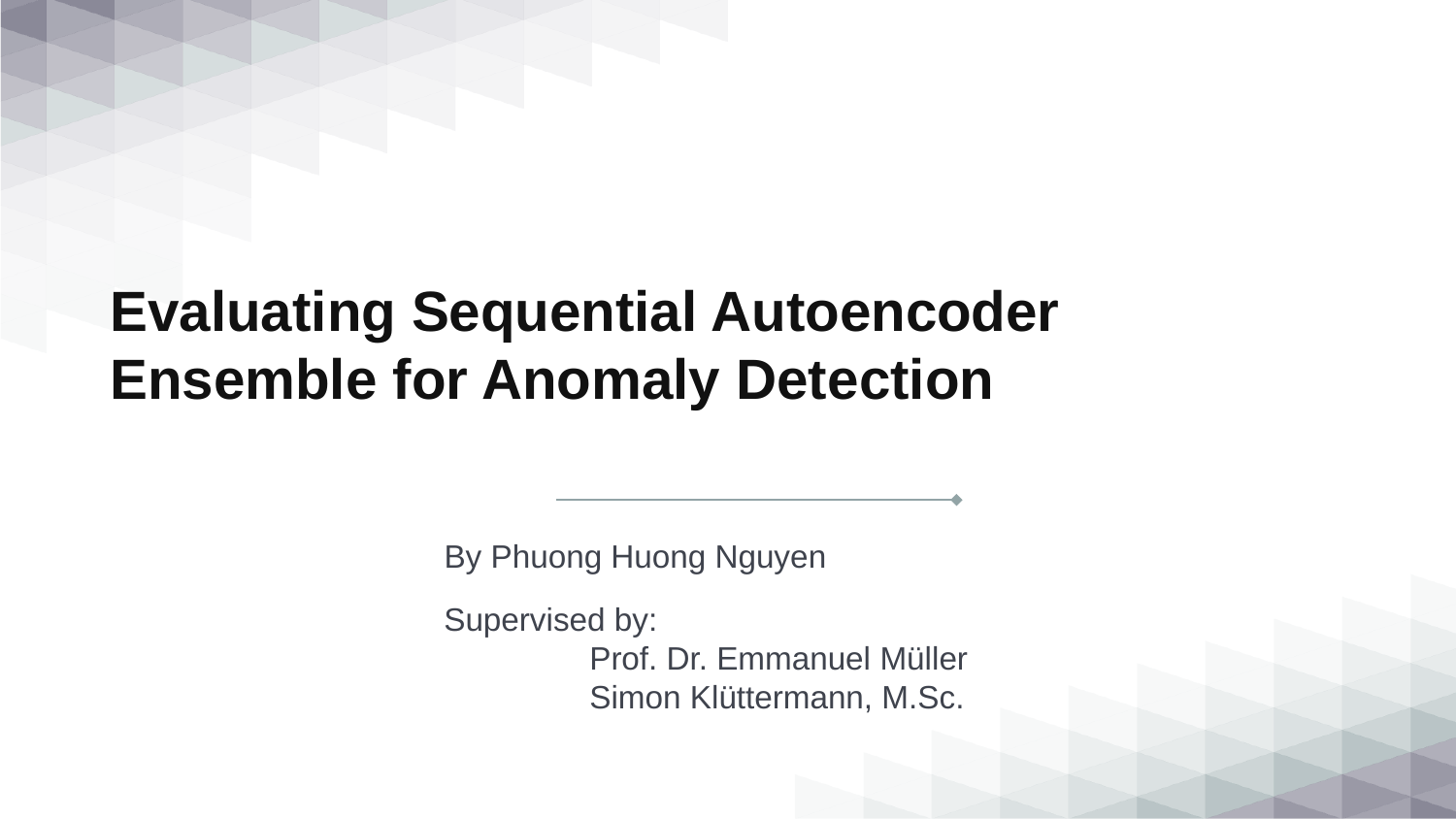

# Evaluating Sequential Autoencoder Ensemble for Anomaly Detection
By Phuong Huong Nguyen
Supervised by:
	Prof. Dr. Emmanuel Müller
	Simon Klüttermann, M.Sc.